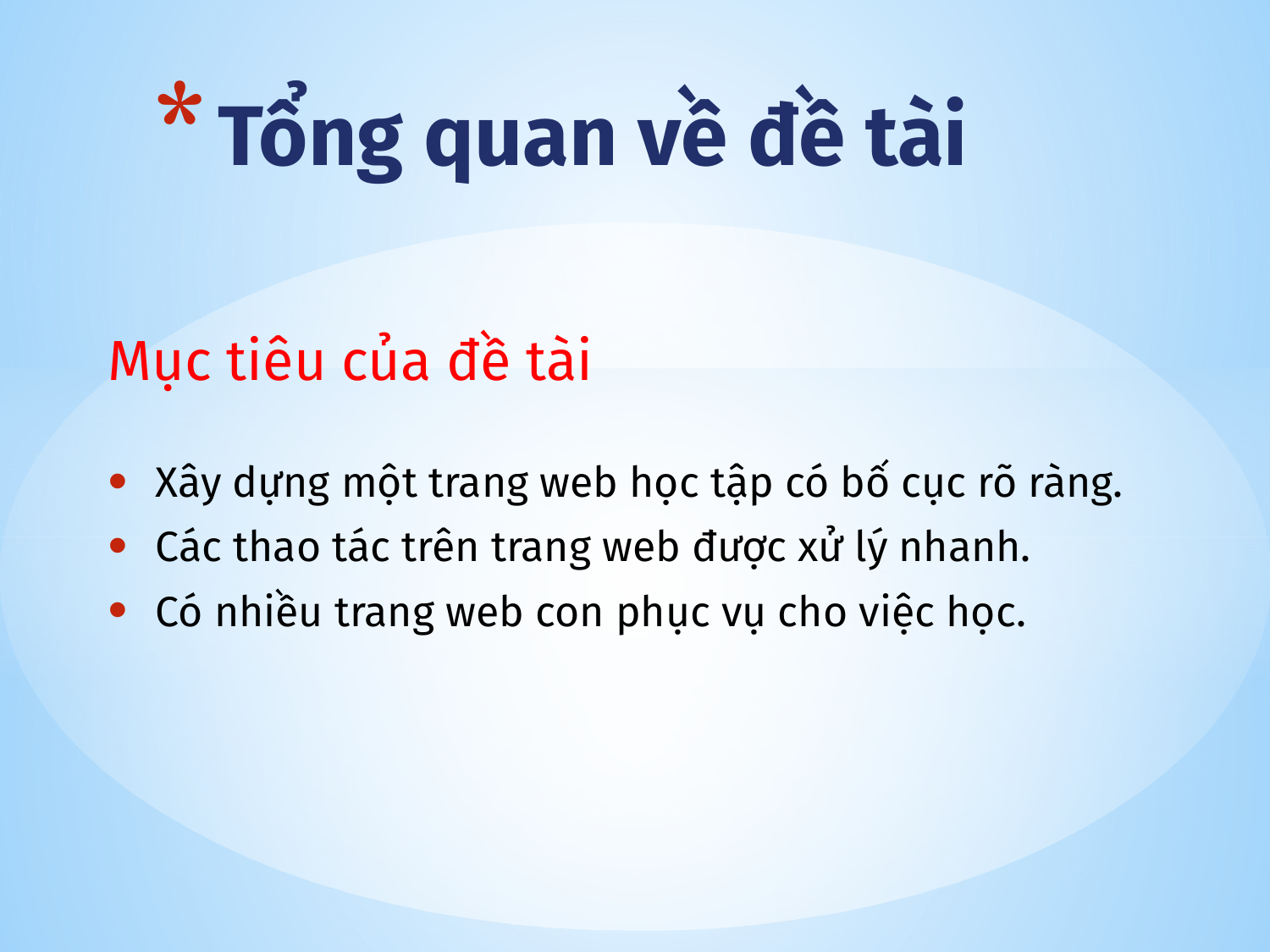

# Tổng quan về đề tài
Mục tiêu của đề tài

Xây dựng một trang web học tập có bố cục rõ ràng.
Các thao tác trên trang web được xử lý nhanh.
Có nhiều trang web con phục vụ cho việc học.